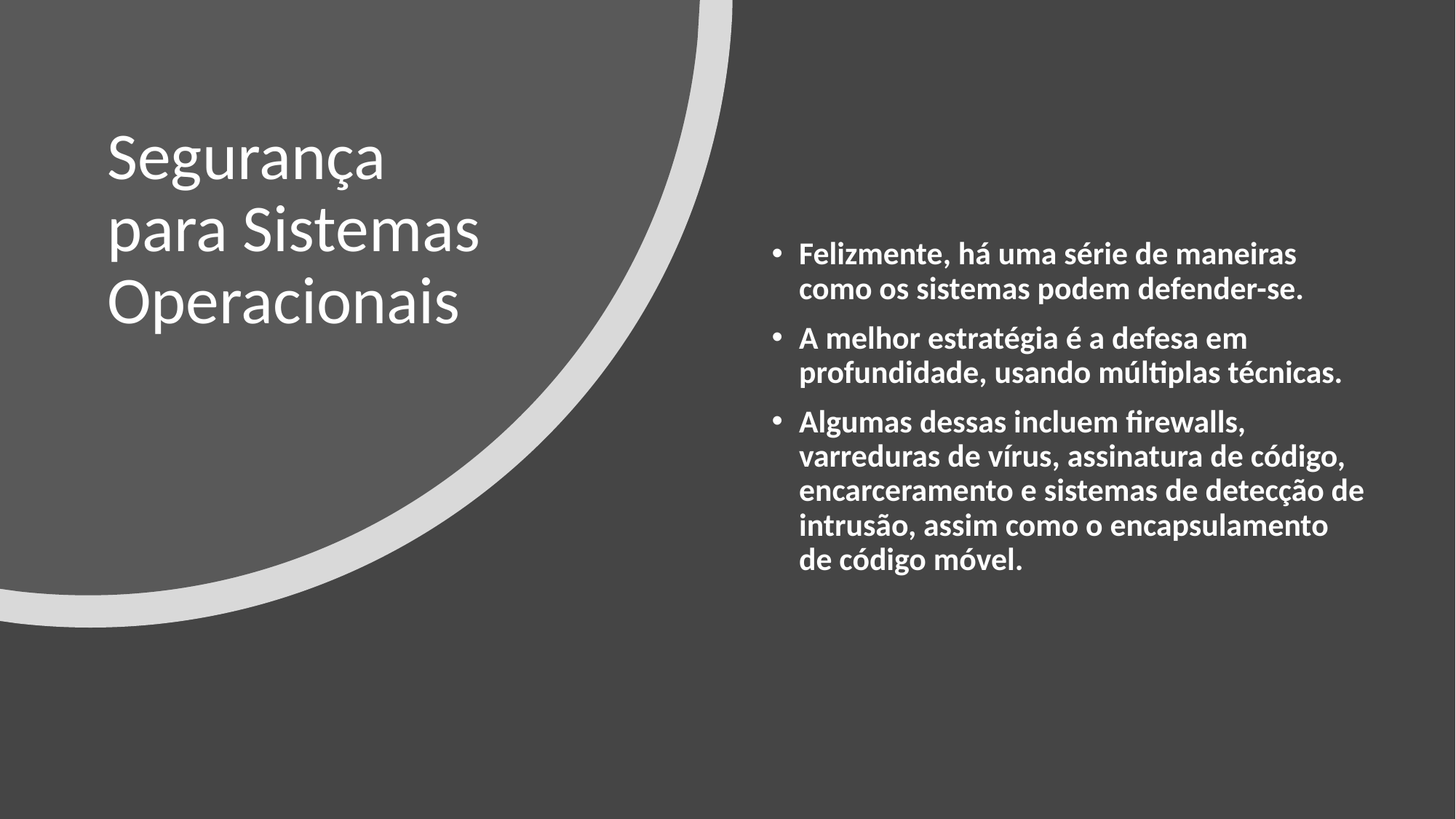

# Segurança para Sistemas Operacionais
Felizmente, há uma série de maneiras como os sistemas podem defender-se.
A melhor estratégia é a defesa em profundidade, usando múltiplas técnicas.
Algumas dessas incluem firewalls, varreduras de vírus, assinatura de código, encarceramento e sistemas de detecção de intrusão, assim como o encapsulamento de código móvel.